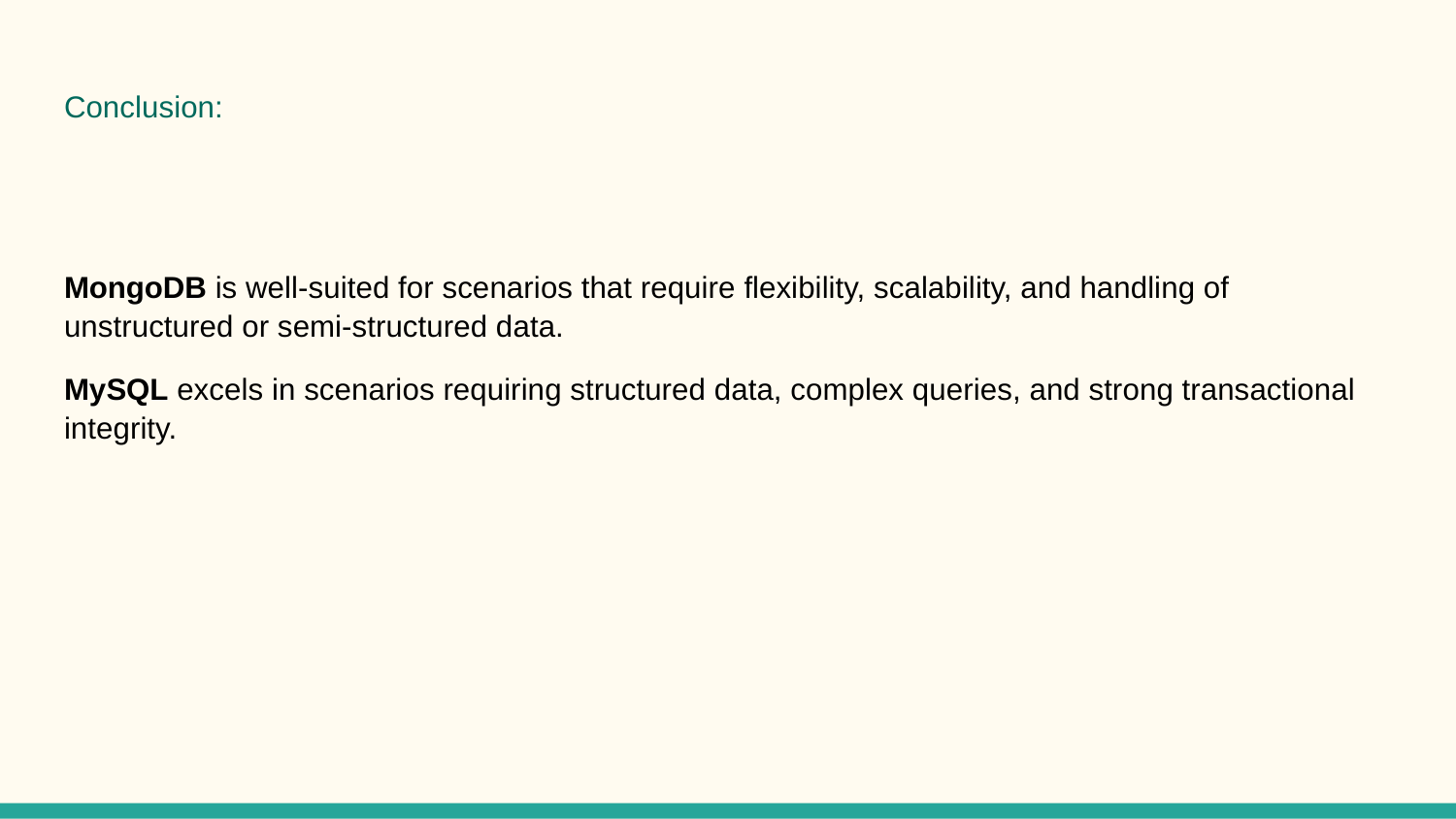

# Conclusion:

MongoDB is well-suited for scenarios that require flexibility, scalability, and handling of unstructured or semi-structured data.
MySQL excels in scenarios requiring structured data, complex queries, and strong transactional integrity.